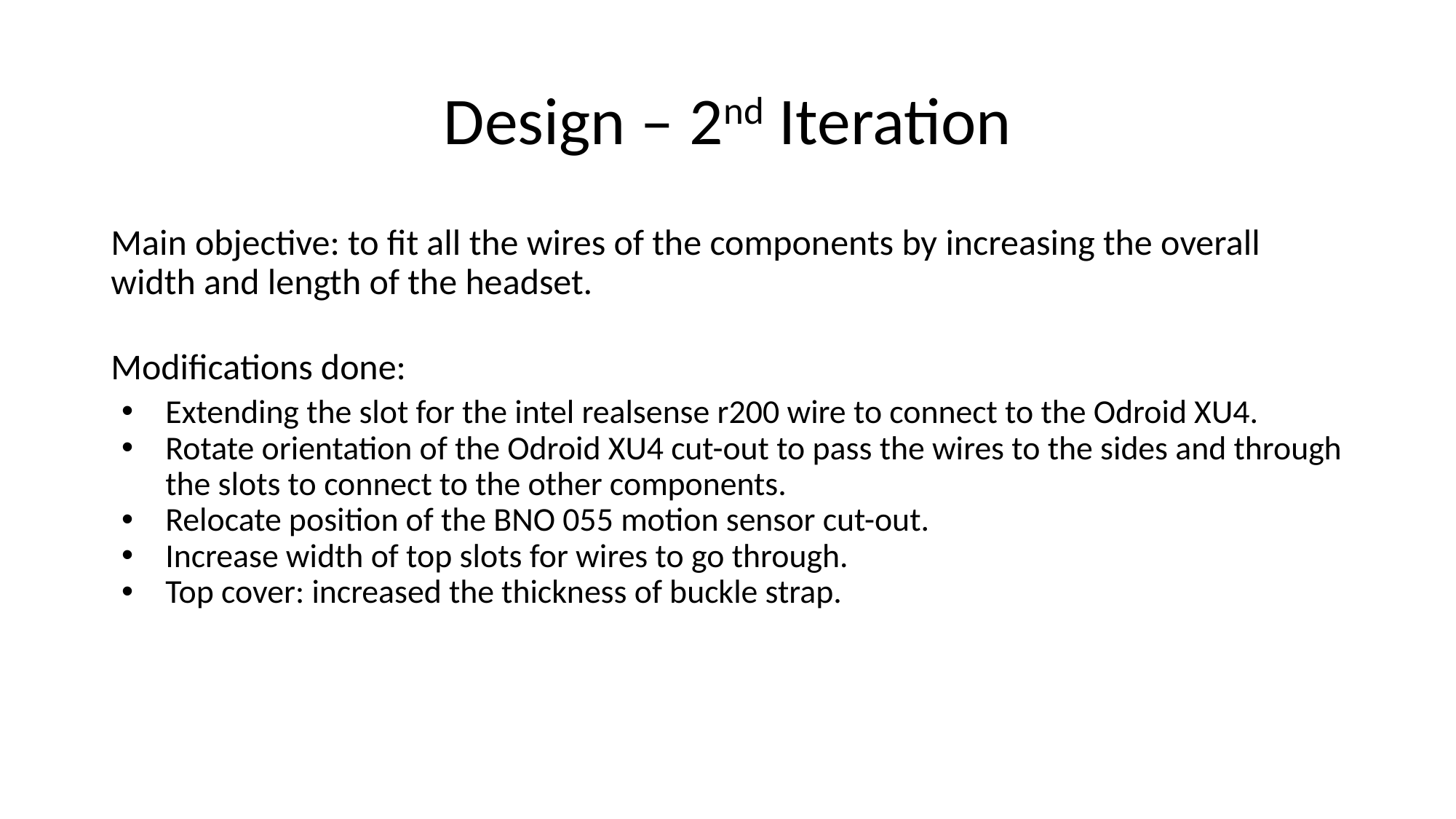

# Design – 2nd Iteration
Main objective: to fit all the wires of the components by increasing the overall width and length of the headset.

Modifications done:
Extending the slot for the intel realsense r200 wire to connect to the Odroid XU4.
Rotate orientation of the Odroid XU4 cut-out to pass the wires to the sides and through the slots to connect to the other components.
Relocate position of the BNO 055 motion sensor cut-out.
Increase width of top slots for wires to go through.
Top cover: increased the thickness of buckle strap.